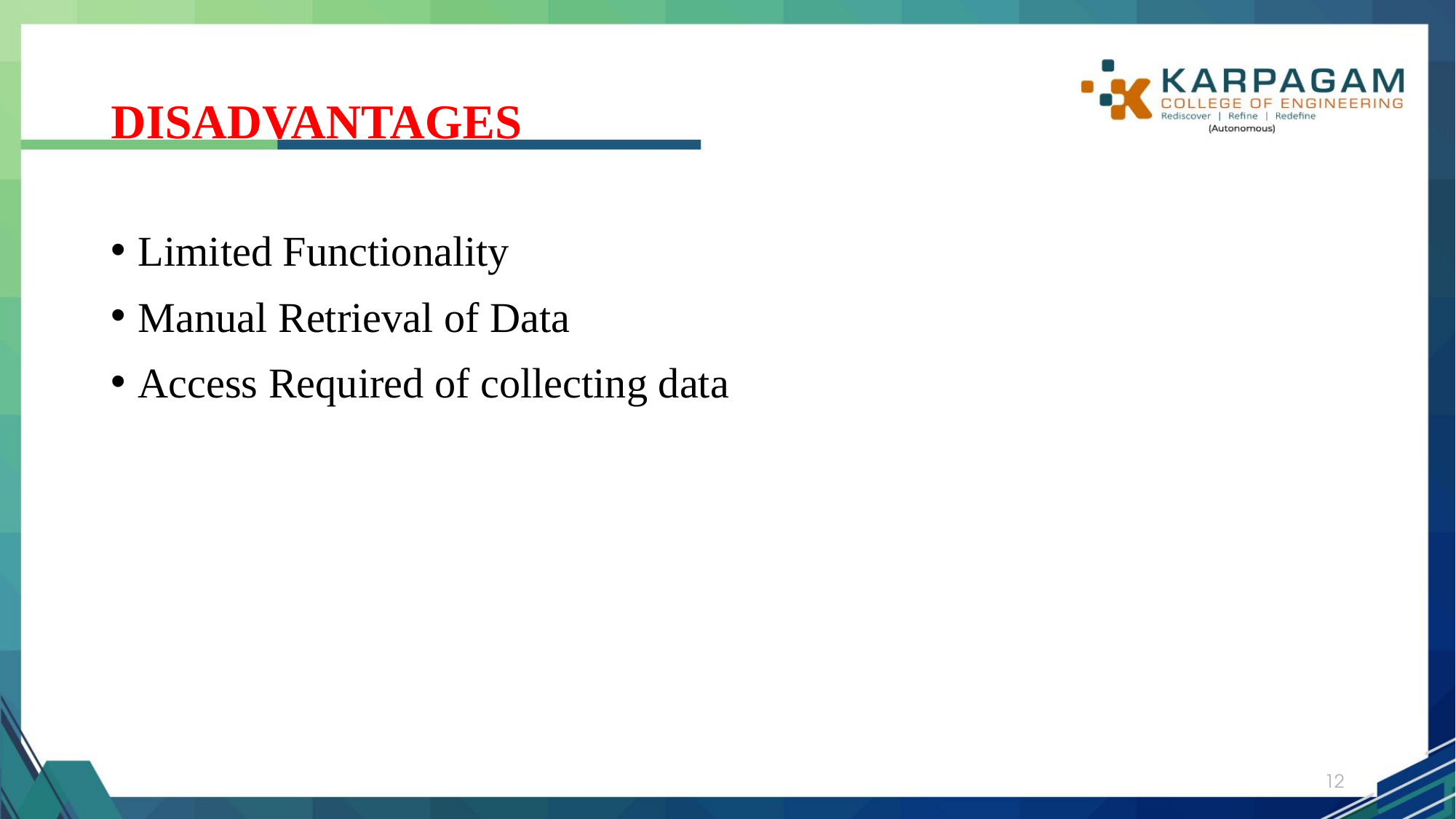

# DISADVANTAGES
Limited Functionality
Manual Retrieval of Data
Access Required of collecting data
12